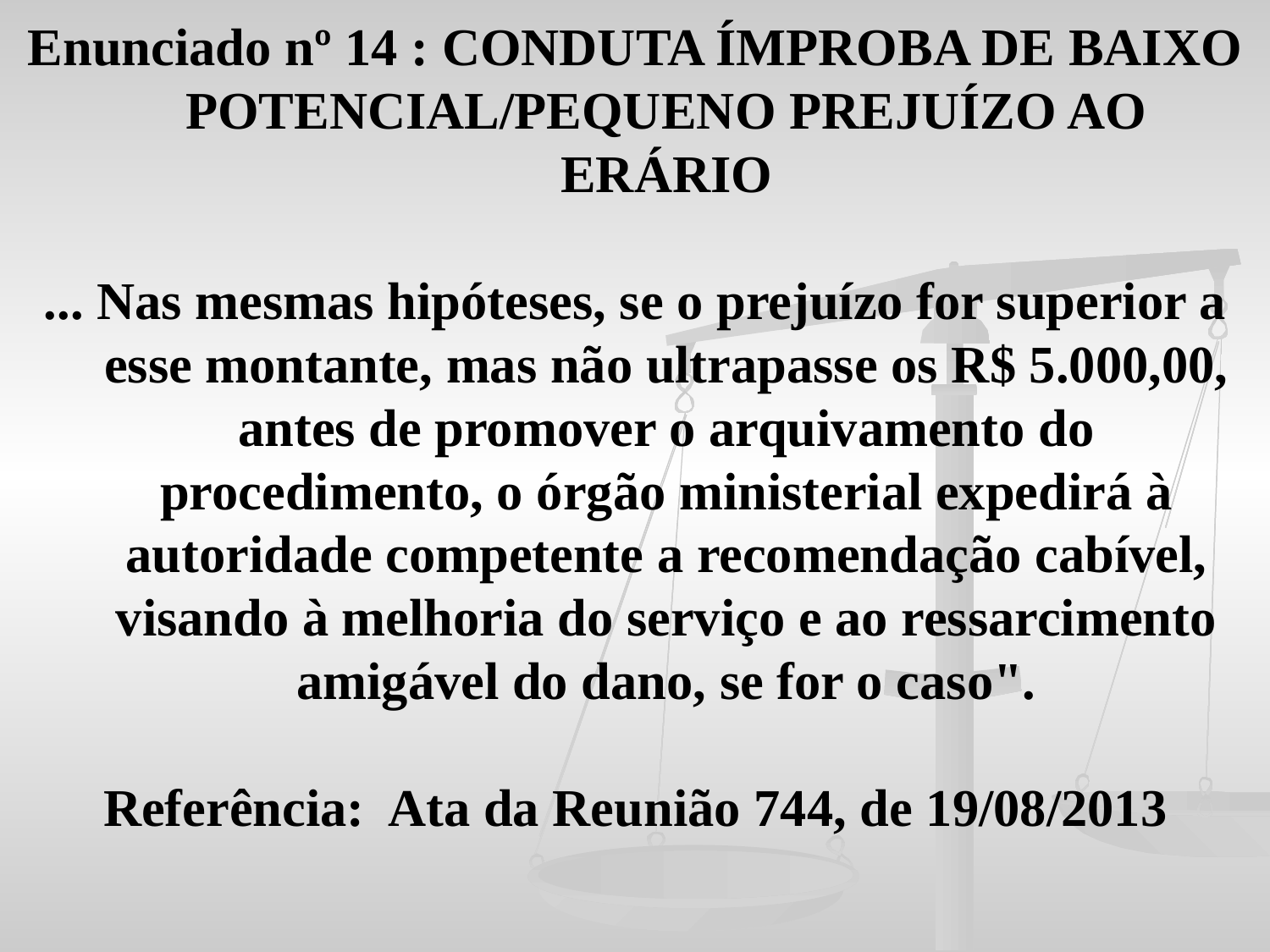

Enunciado nº 14 : CONDUTA ÍMPROBA DE BAIXO POTENCIAL/PEQUENO PREJUÍZO AO ERÁRIO

... Nas mesmas hipóteses, se o prejuízo for superior a esse montante, mas não ultrapasse os R$ 5.000,00, antes de promover o arquivamento do procedimento, o órgão ministerial expedirá à autoridade competente a recomendação cabível, visando à melhoria do serviço e ao ressarcimento amigável do dano, se for o caso".

Referência:  Ata da Reunião 744, de 19/08/2013